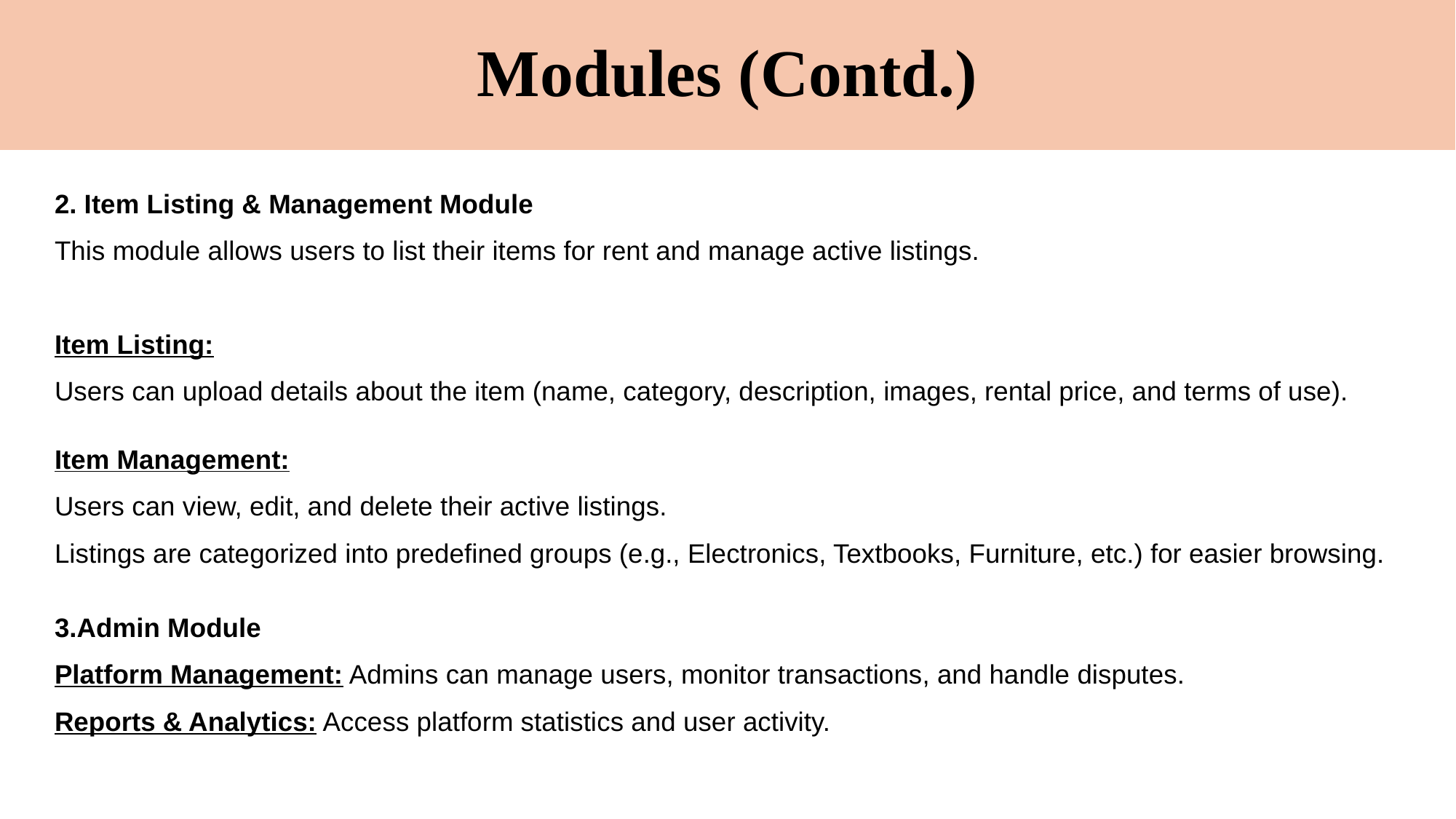

# Modules (Contd.)
2. Item Listing & Management Module
This module allows users to list their items for rent and manage active listings.

Item Listing:
Users can upload details about the item (name, category, description, images, rental price, and terms of use).

Item Management:
Users can view, edit, and delete their active listings.
Listings are categorized into predefined groups (e.g., Electronics, Textbooks, Furniture, etc.) for easier browsing.

3.Admin Module
Platform Management: Admins can manage users, monitor transactions, and handle disputes.
Reports & Analytics: Access platform statistics and user activity.